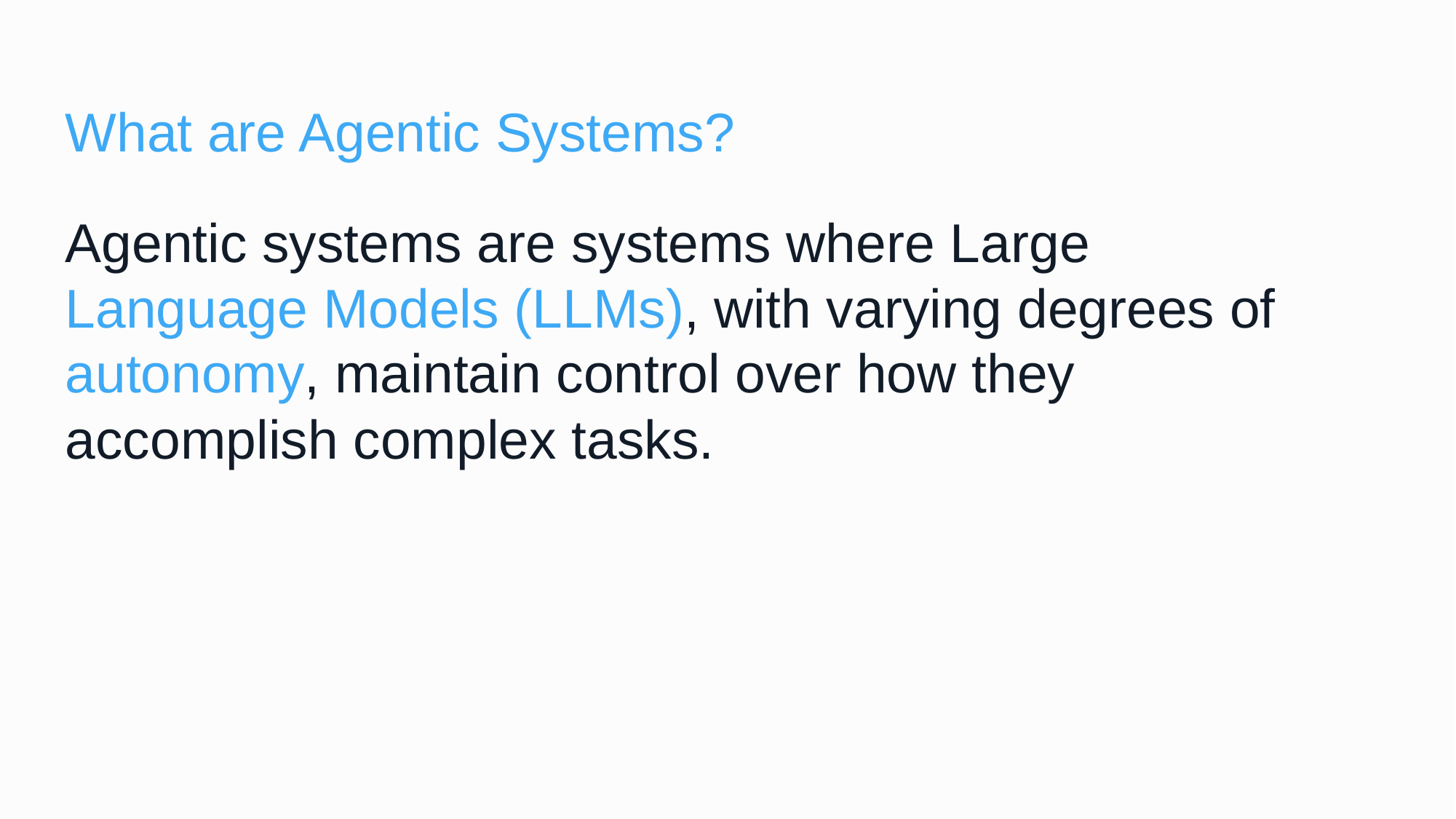

# What are Agentic Systems?
Agentic systems are systems where Large Language Models (LLMs), with varying degrees of autonomy, maintain control over how they accomplish complex tasks.